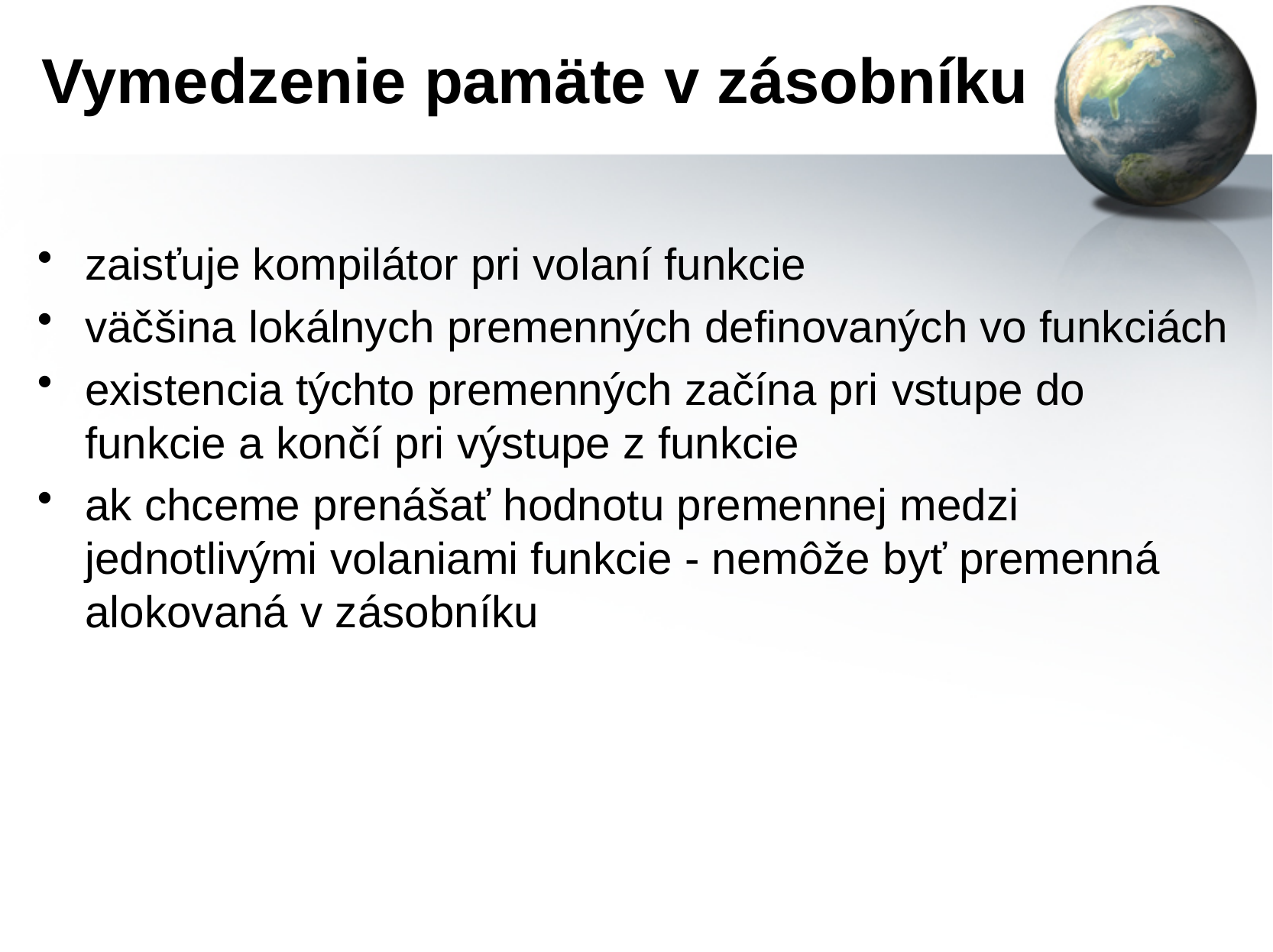

# Vymedzenie pamäte v zásobníku
zaisťuje kompilátor pri volaní funkcie
väčšina lokálnych premenných definovaných vo funkciách
existencia týchto premenných začína pri vstupe do funkcie a končí pri výstupe z funkcie
ak chceme prenášať hodnotu premennej medzi jednotlivými volaniami funkcie - nemôže byť premenná alokovaná v zásobníku